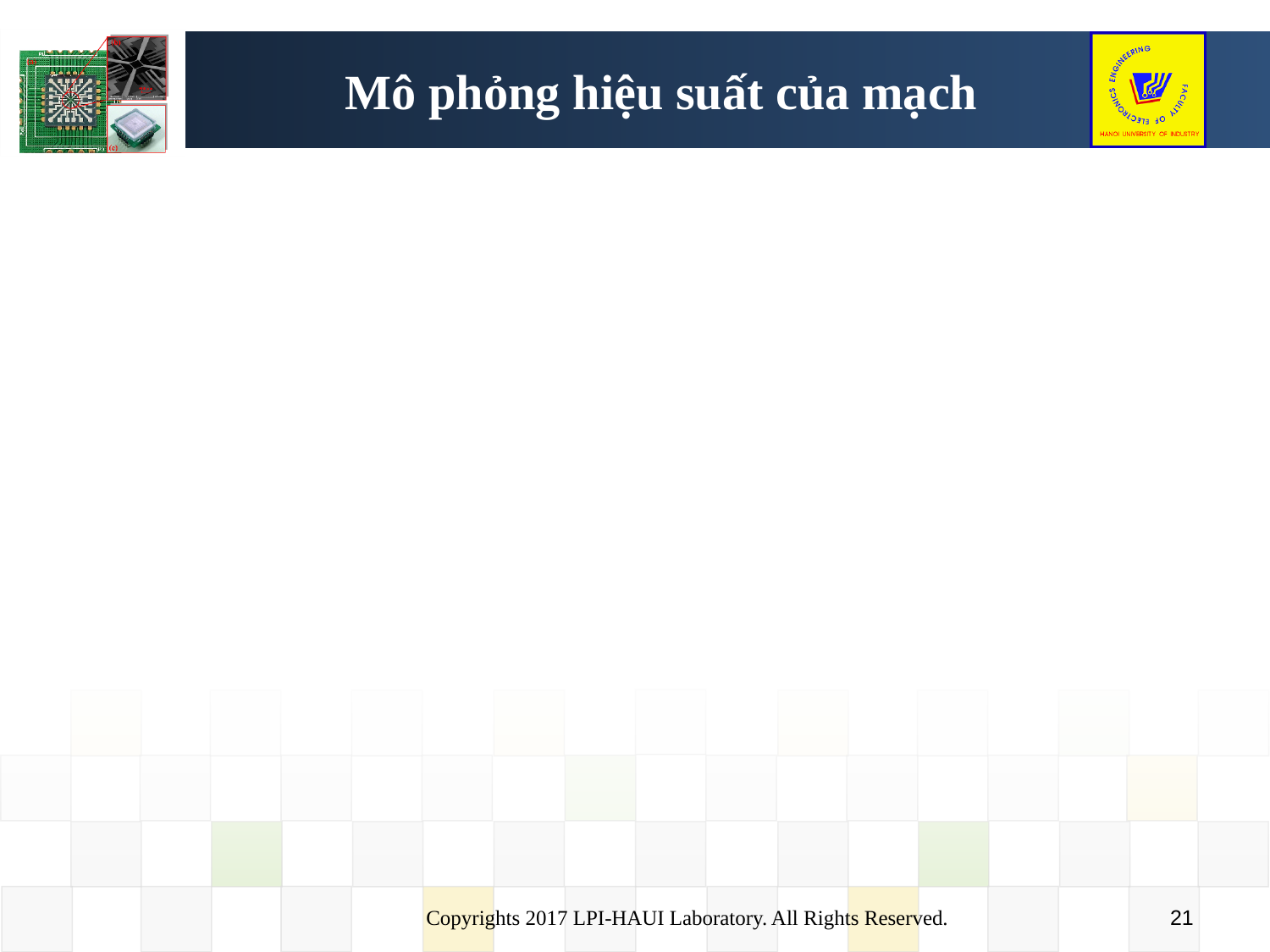

# Mô phỏng hiệu suất của mạch

Copyrights 2017 LPI-HAUI Laboratory. All Rights Reserved.
21